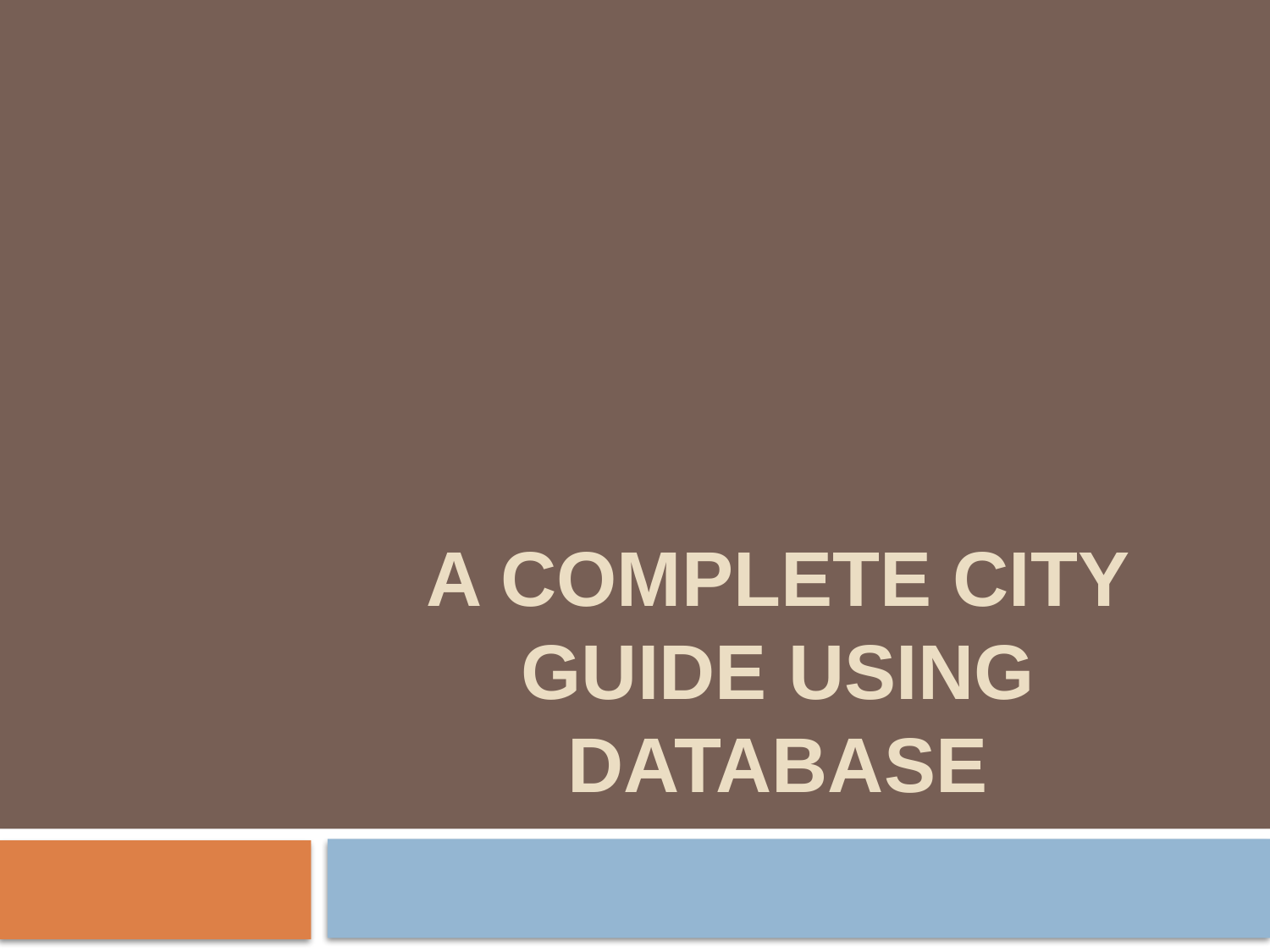

# A Complete City Guide Using Database